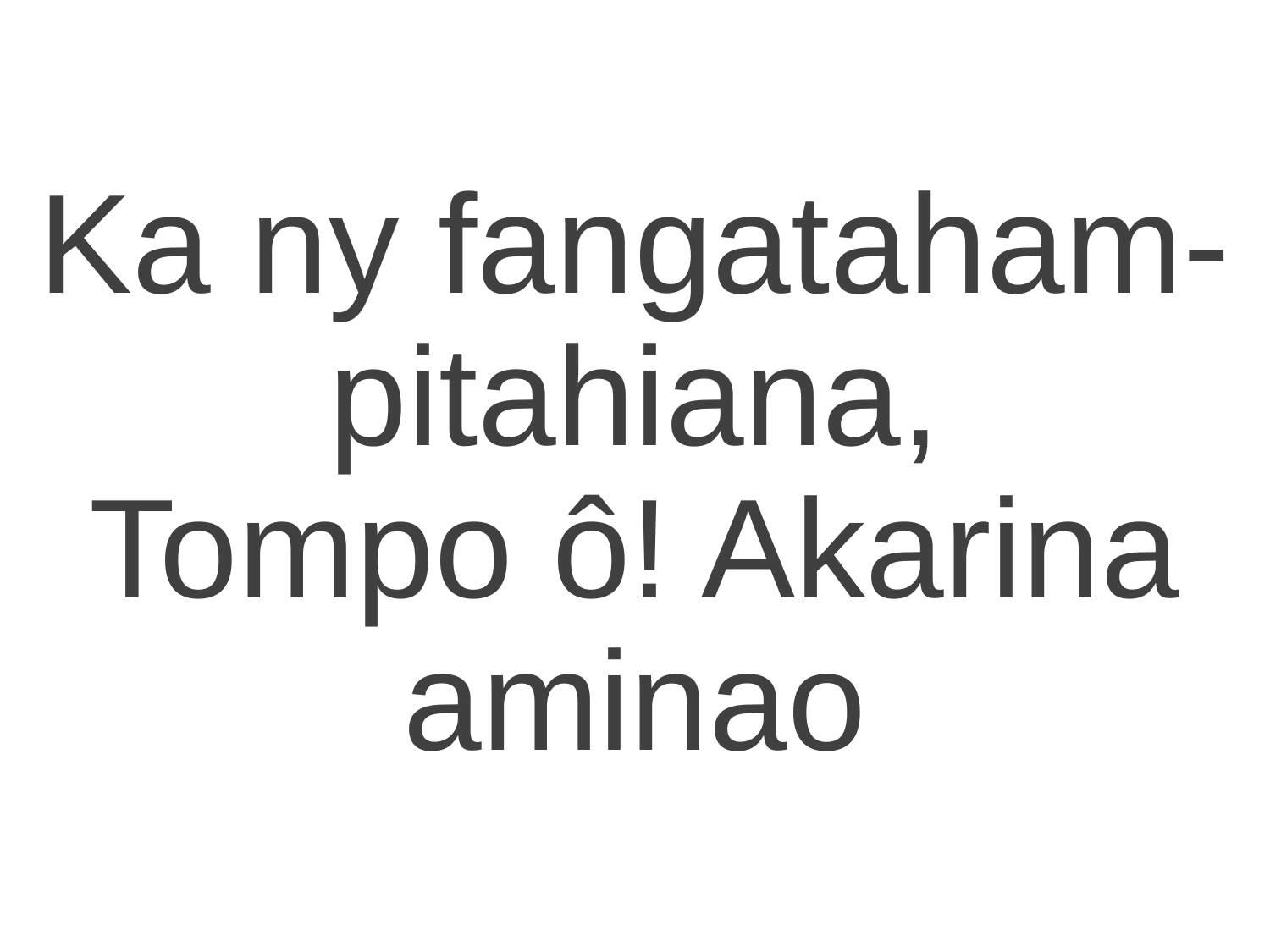

Ka ny fangataham-pitahiana,
Tompo ô! Akarina aminao